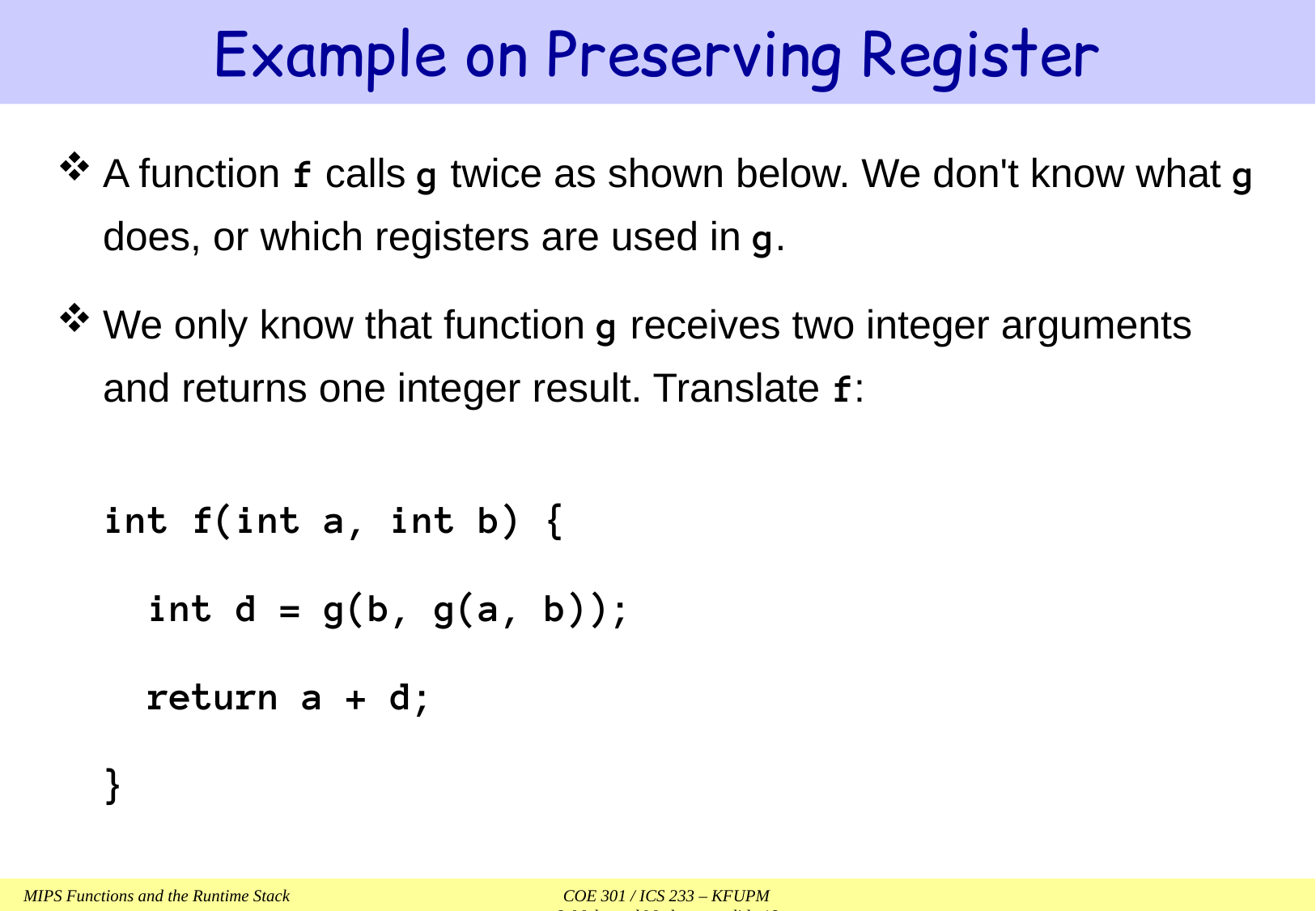

# Example on Preserving Register
A function f calls g twice as shown below. We don't know what g does, or which registers are used in g.
We only know that function g receives two integer arguments and returns one integer result. Translate f:
int f(int a, int b) {
  int d = g(b, g(a, b));
  return a + d;
}